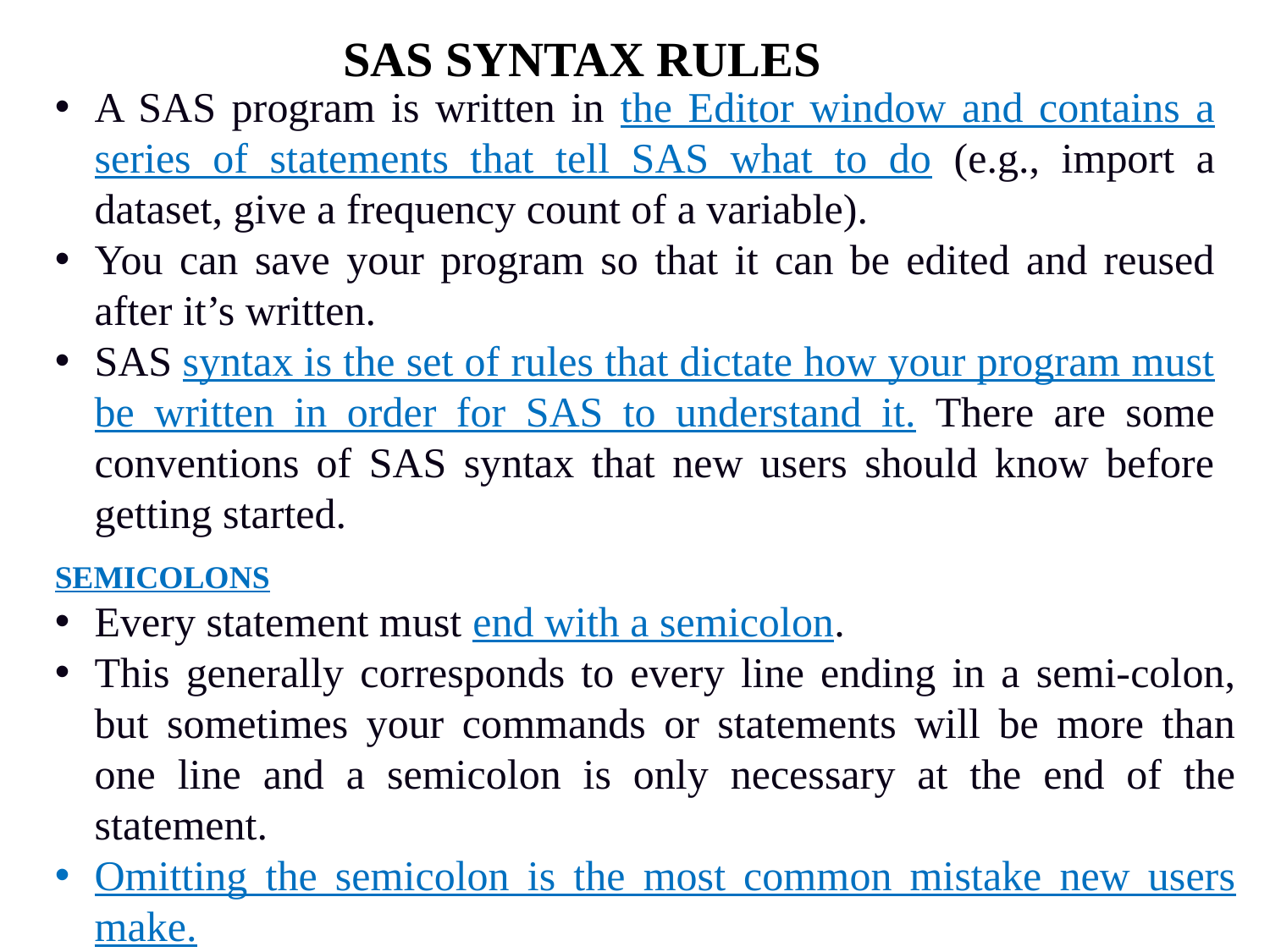

SAS SYNTAX RULES
A SAS program is written in the Editor window and contains a series of statements that tell SAS what to do (e.g., import a dataset, give a frequency count of a variable).
You can save your program so that it can be edited and reused after it’s written.
SAS syntax is the set of rules that dictate how your program must be written in order for SAS to understand it. There are some conventions of SAS syntax that new users should know before getting started.
SEMICOLONS
Every statement must end with a semicolon.
This generally corresponds to every line ending in a semi-colon, but sometimes your commands or statements will be more than one line and a semicolon is only necessary at the end of the statement.
Omitting the semicolon is the most common mistake new users make.